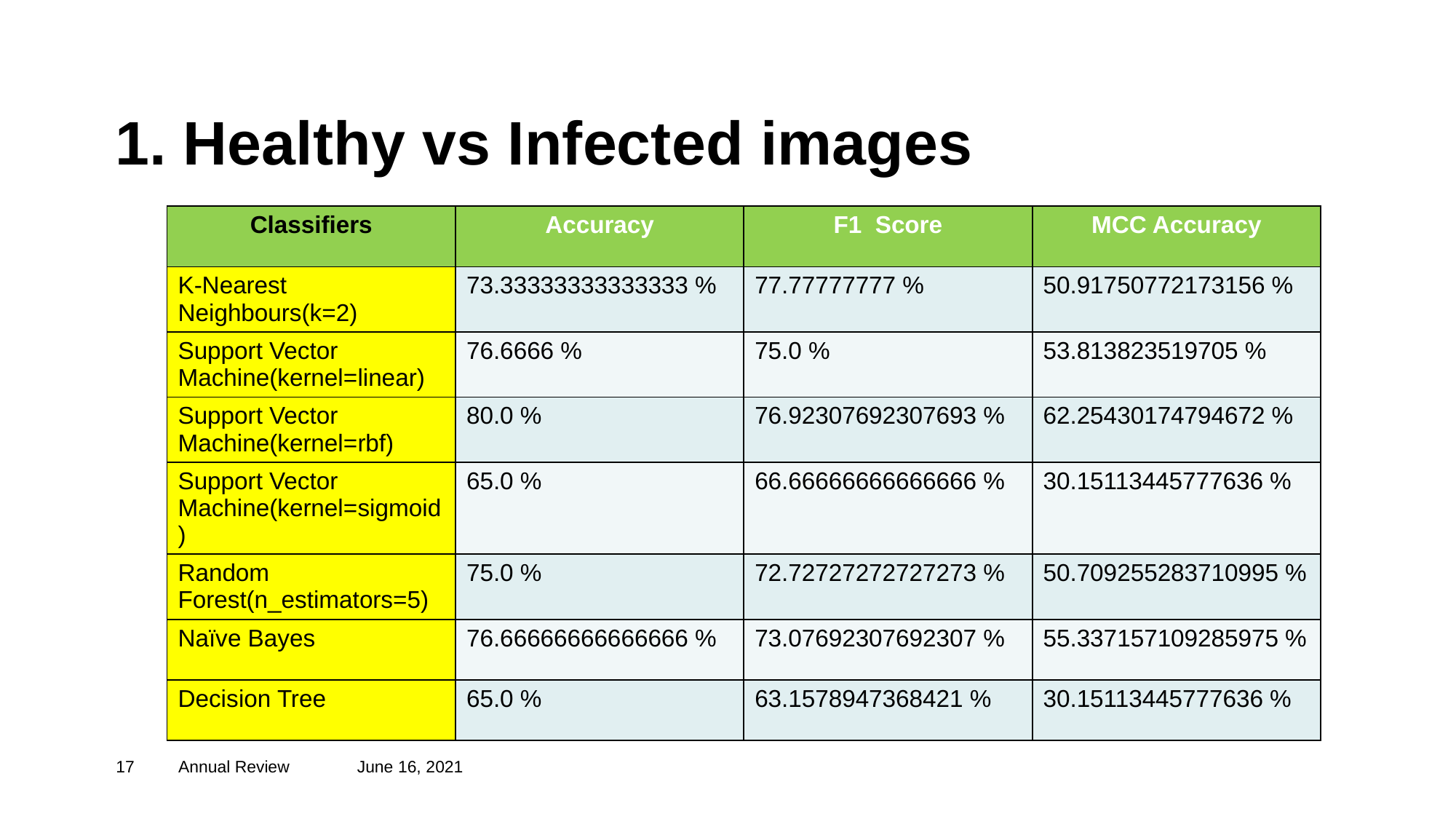

# 1. Healthy vs Infected images
| Classifiers | Accuracy | F1 Score | MCC Accuracy |
| --- | --- | --- | --- |
| K-Nearest Neighbours(k=2) | 73.33333333333333 % | 77.77777777 % | 50.91750772173156 % |
| Support Vector Machine(kernel=linear) | 76.6666 % | 75.0 % | 53.813823519705 % |
| Support Vector Machine(kernel=rbf) | 80.0 % | 76.92307692307693 % | 62.25430174794672 % |
| Support Vector Machine(kernel=sigmoid) | 65.0 % | 66.66666666666666 % | 30.15113445777636 % |
| Random Forest(n\_estimators=5) | 75.0 % | 72.72727272727273 % | 50.709255283710995 % |
| Naïve Bayes | 76.66666666666666 % | 73.07692307692307 % | 55.337157109285975 % |
| Decision Tree | 65.0 % | 63.1578947368421 % | 30.15113445777636 % |
17
Annual Review
June 16, 2021